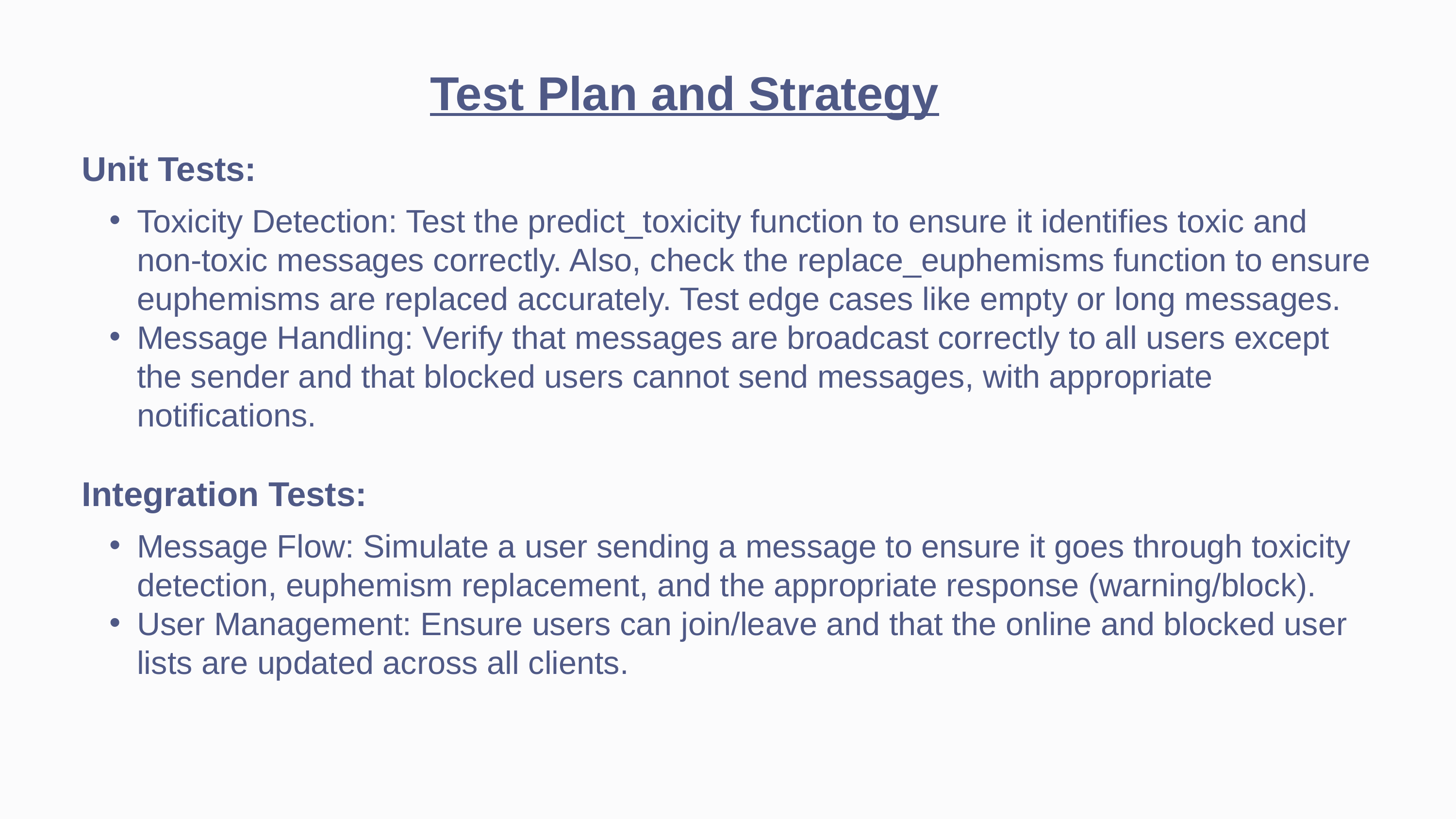

Test Plan and Strategy

Unit Tests:

Toxicity Detection: Test the predict_toxicity function to ensure it identifies toxic and non-toxic messages correctly. Also, check the replace_euphemisms function to ensure euphemisms are replaced accurately. Test edge cases like empty or long messages.
Message Handling: Verify that messages are broadcast correctly to all users except the sender and that blocked users cannot send messages, with appropriate notifications.

Integration Tests:

Message Flow: Simulate a user sending a message to ensure it goes through toxicity detection, euphemism replacement, and the appropriate response (warning/block).
User Management: Ensure users can join/leave and that the online and blocked user lists are updated across all clients.